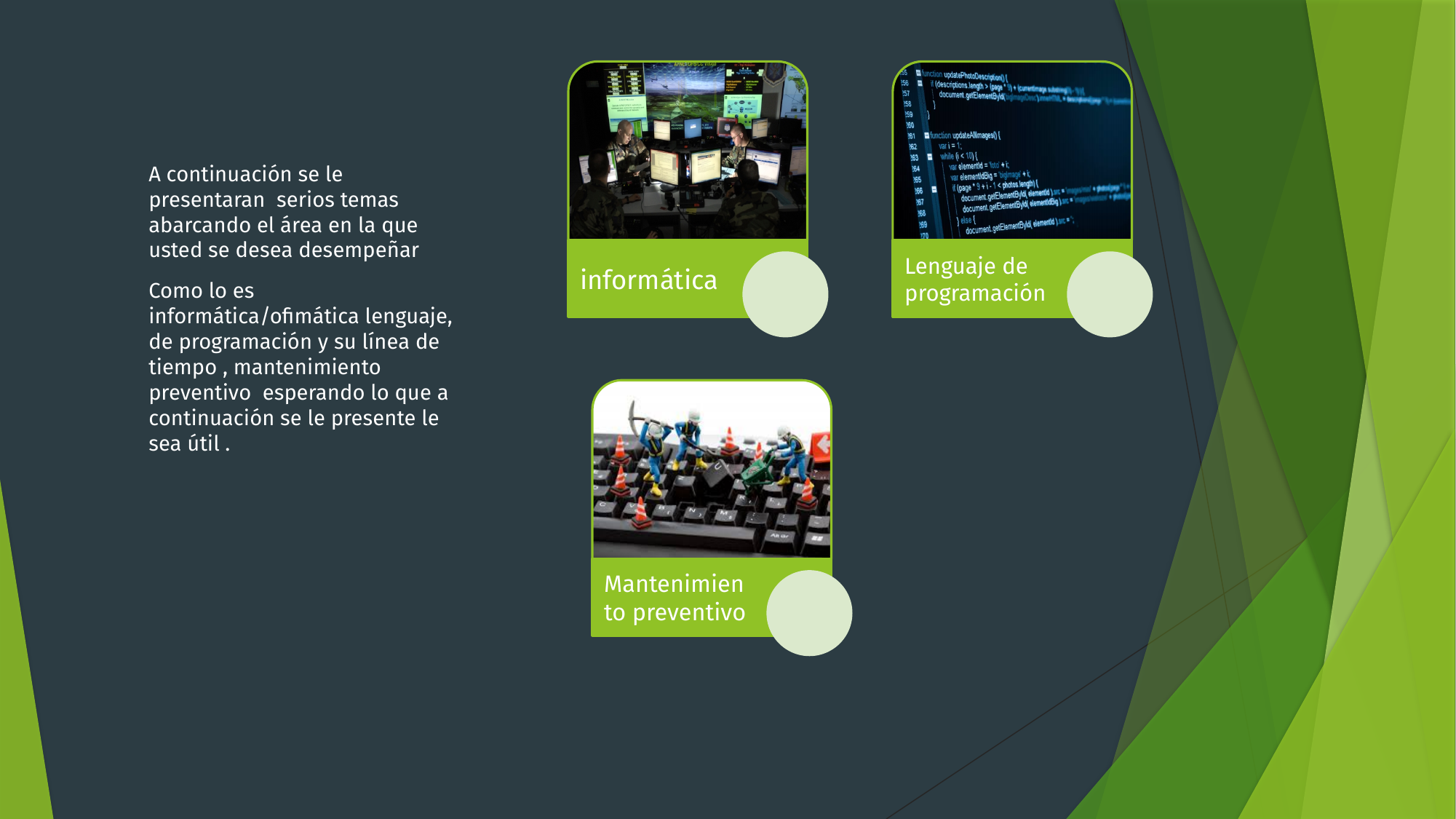

informática
Lenguaje de programación
Mantenimiento preventivo
A continuación se le presentaran  serios temas abarcando el área en la que usted se desea desempeñar
Como lo es informática/ofimática lenguaje, de programación y su línea de tiempo , mantenimiento preventivo  esperando lo que a continuación se le presente le sea útil .

#